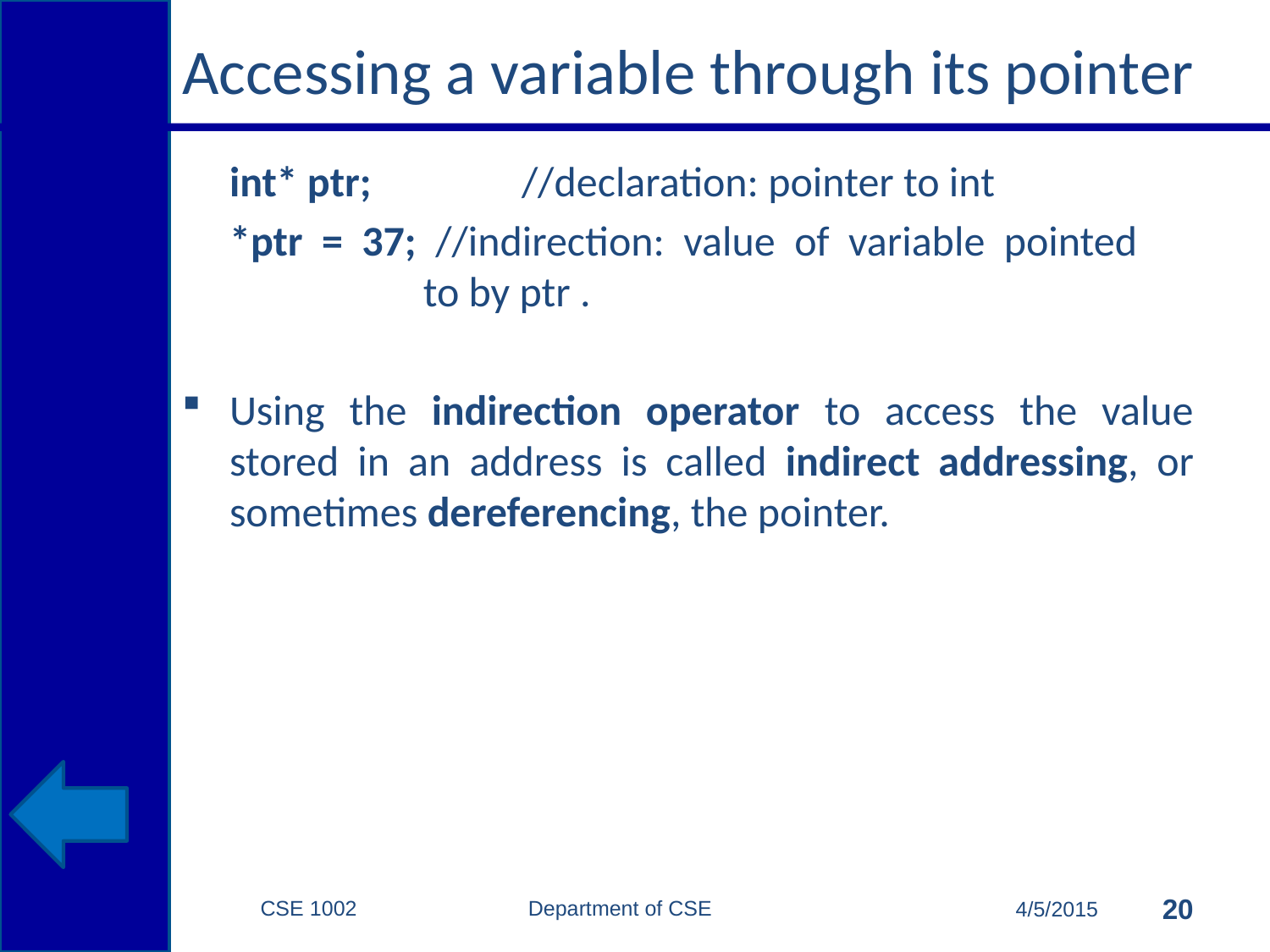

# Accessing a variable through its pointer
	int* ptr; 	    //declaration: pointer to int
	*ptr = 37; //indirection: value of variable pointed 		       to by ptr .

Using the indirection operator to access the value stored in an address is called indirect addressing, or sometimes dereferencing, the pointer.

CSE 1002                             Department of CSE
20
4/5/2015